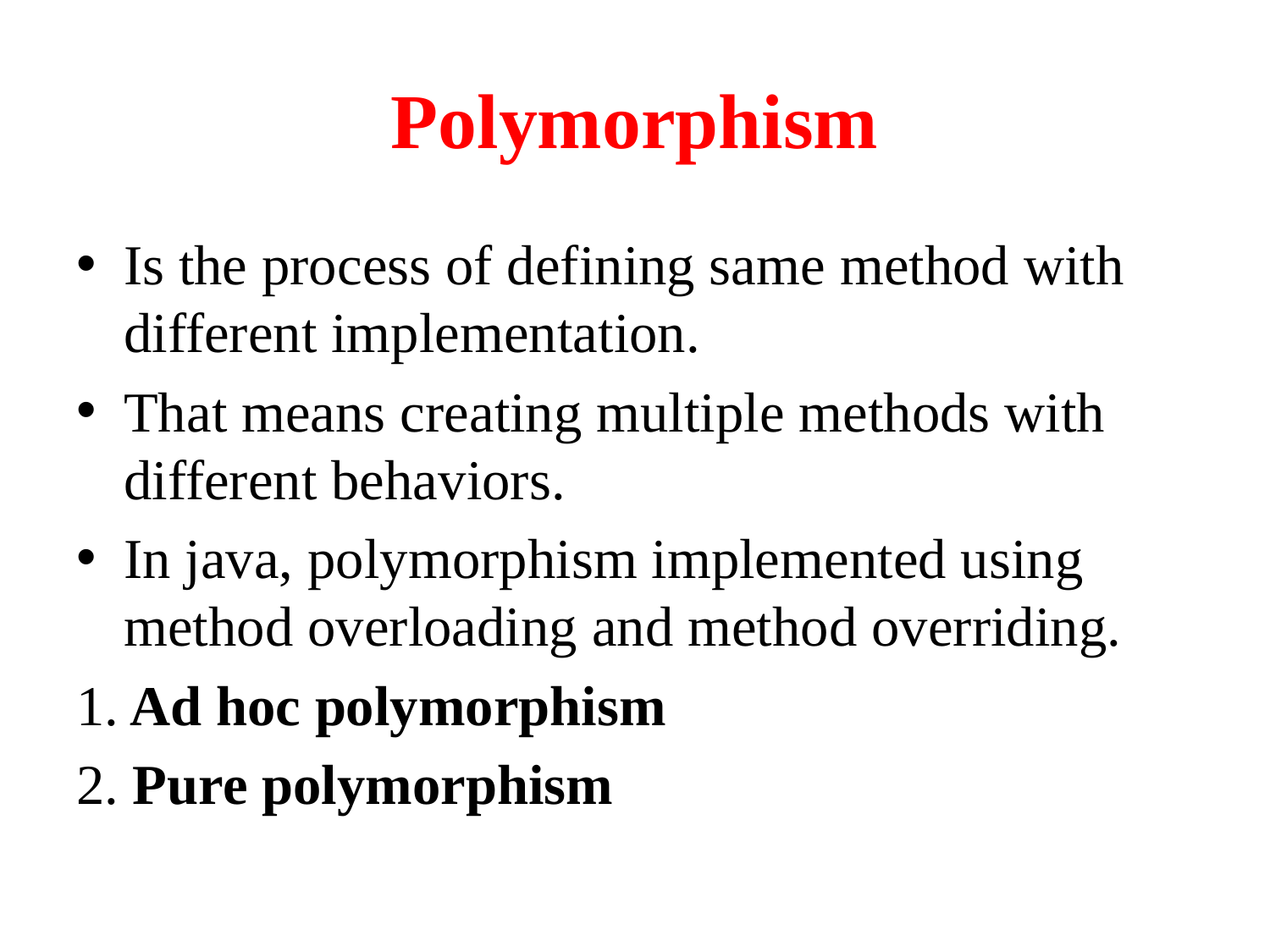

# Polymorphism
Is the process of defining same method with different implementation.
That means creating multiple methods with different behaviors.
In java, polymorphism implemented using method overloading and method overriding.
1. Ad hoc polymorphism
2. Pure polymorphism